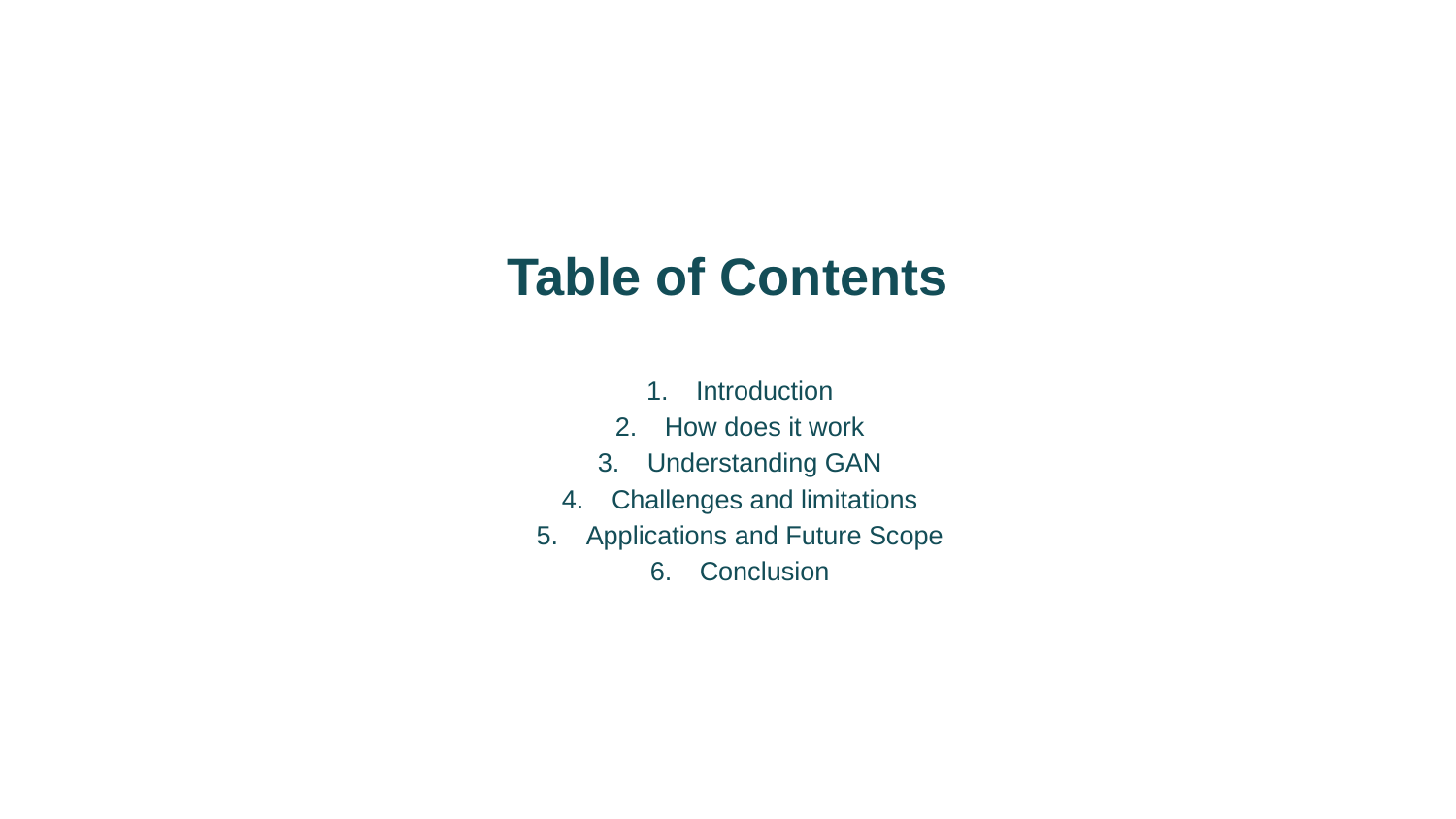

# Table of Contents
Introduction
How does it work
Understanding GAN
Challenges and limitations
Applications and Future Scope
Conclusion